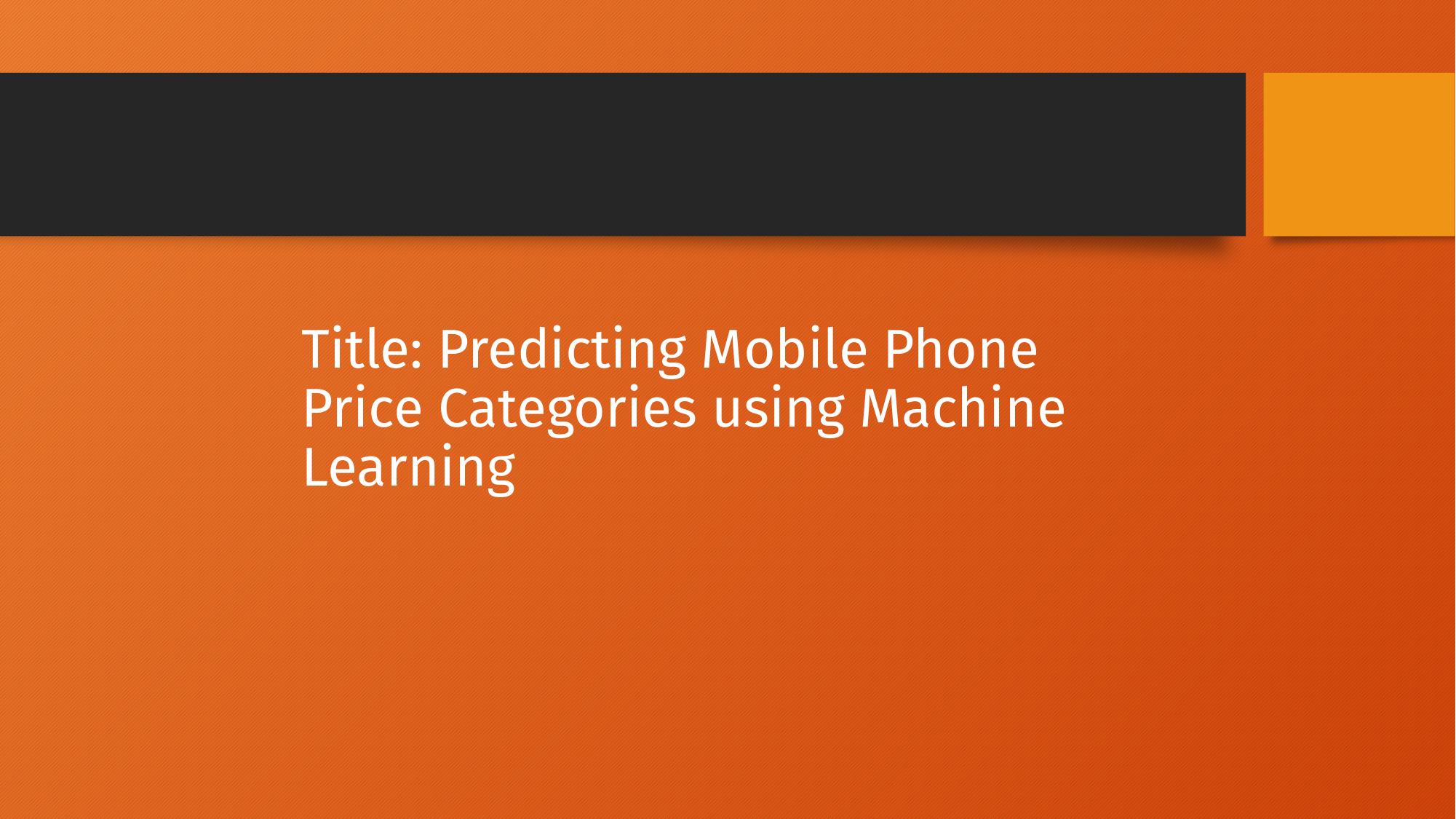

# Title: Predicting Mobile Phone Price Categories using Machine Learning